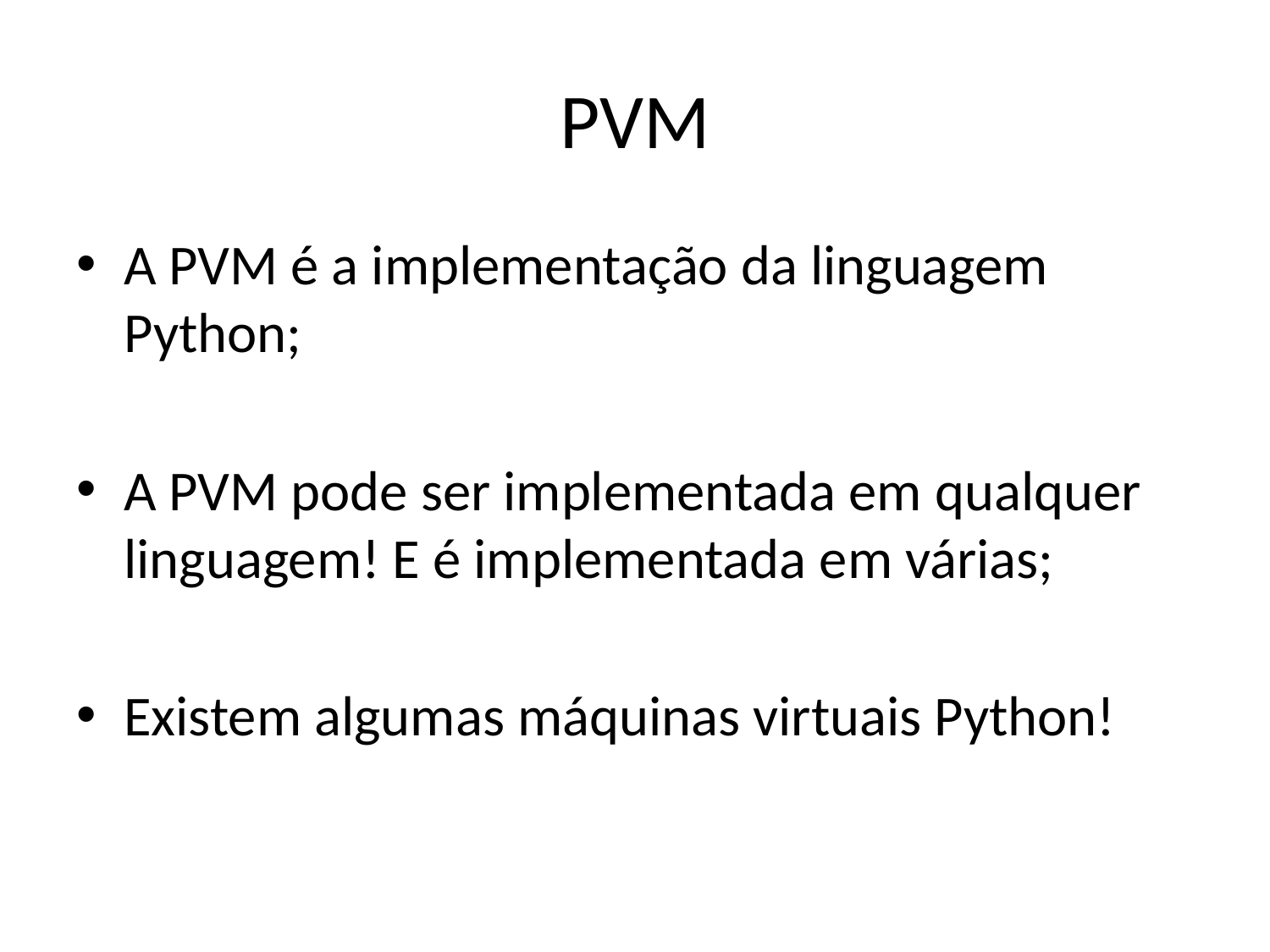

# PVM
A PVM é a implementação da linguagem Python;

A PVM pode ser implementada em qualquer linguagem! E é implementada em várias;

Existem algumas máquinas virtuais Python!